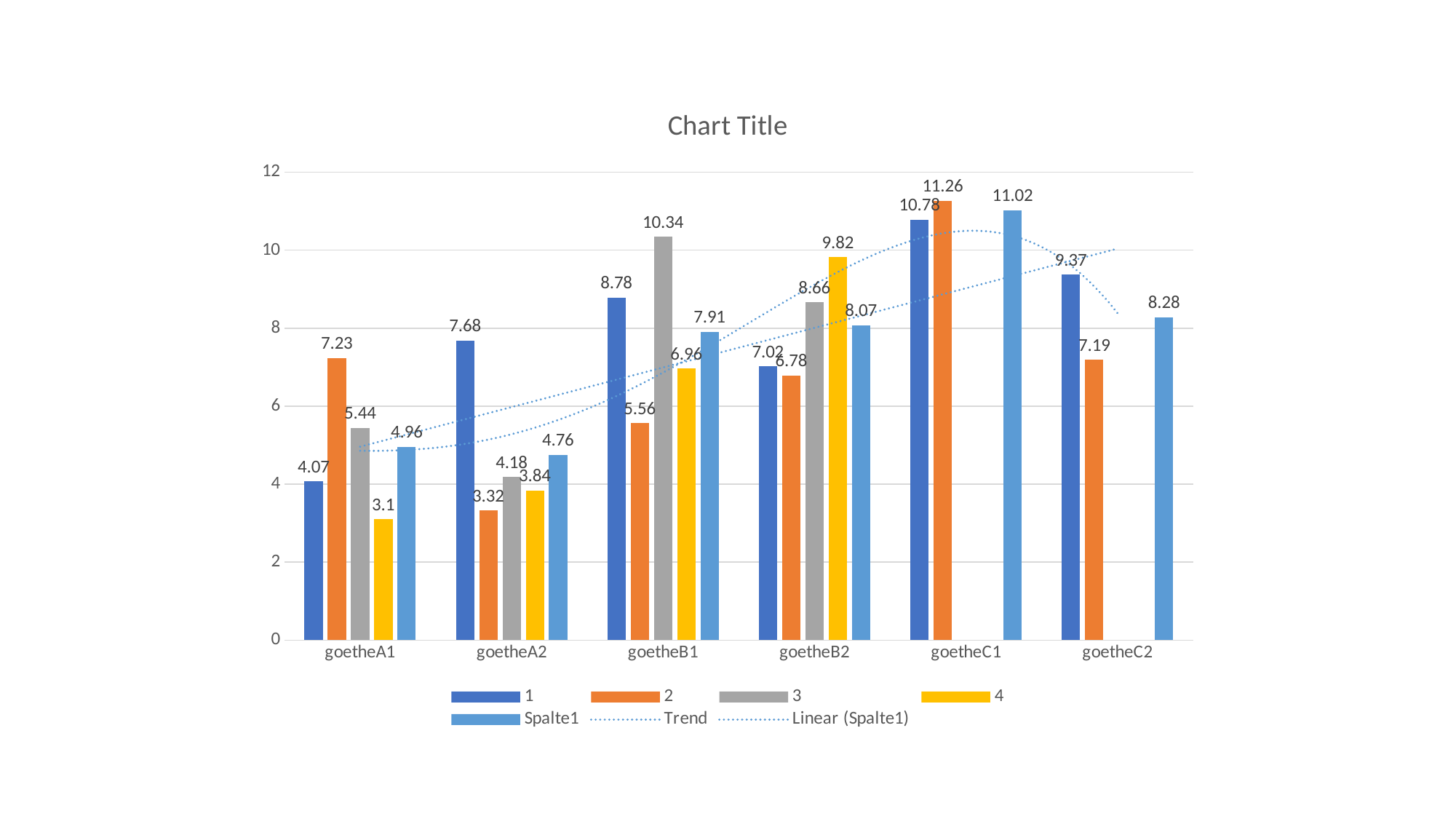

### Chart:

| Category | 1 | 2 | 3 | 4 | Spalte1 |
|---|---|---|---|---|---|
| goetheA1 | 4.07 | 7.23 | 5.44 | 3.1 | 4.960000000000001 |
| goetheA2 | 7.68 | 3.32 | 4.18 | 3.84 | 4.755 |
| goetheB1 | 8.78 | 5.56 | 10.34 | 6.96 | 7.91 |
| goetheB2 | 7.02 | 6.78 | 8.66 | 9.82 | 8.07 |
| goetheC1 | 10.78 | 11.26 | None | None | 11.02 |
| goetheC2 | 9.37 | 7.19 | None | None | 8.28 |